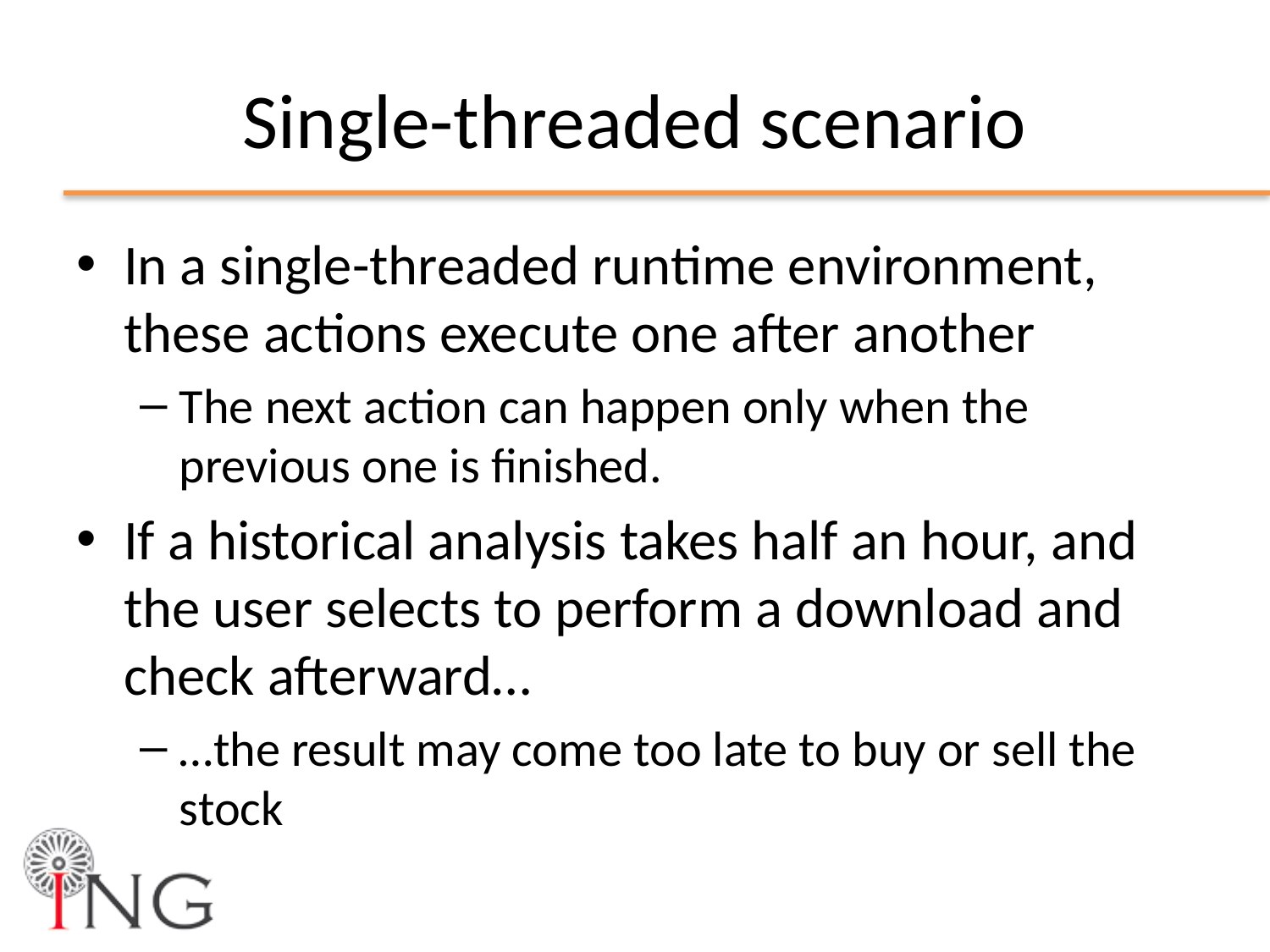

# Single-threaded scenario
In a single-threaded runtime environment, these actions execute one after another
The next action can happen only when the previous one is finished.
If a historical analysis takes half an hour, and the user selects to perform a download and check afterward…
…the result may come too late to buy or sell the stock